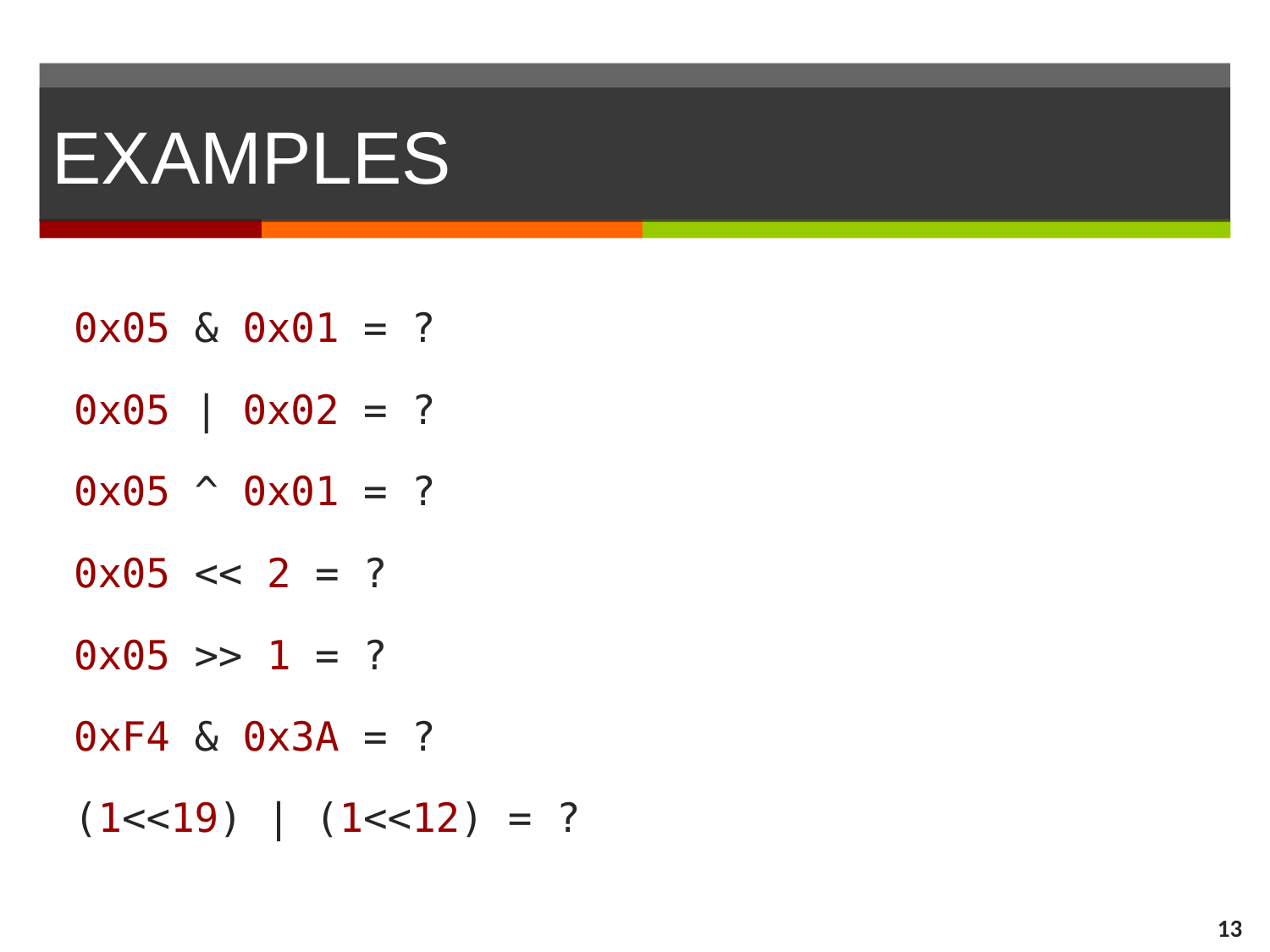

# EXAMPLES
0x05 & 0x01 = ?
0x05 | 0x02 = ?
0x05 ^ 0x01 = ?
0x05 << 2 = ?
0x05 >> 1 = ?
0xF4 & 0x3A = ?
(1<<19) | (1<<12) = ?

13